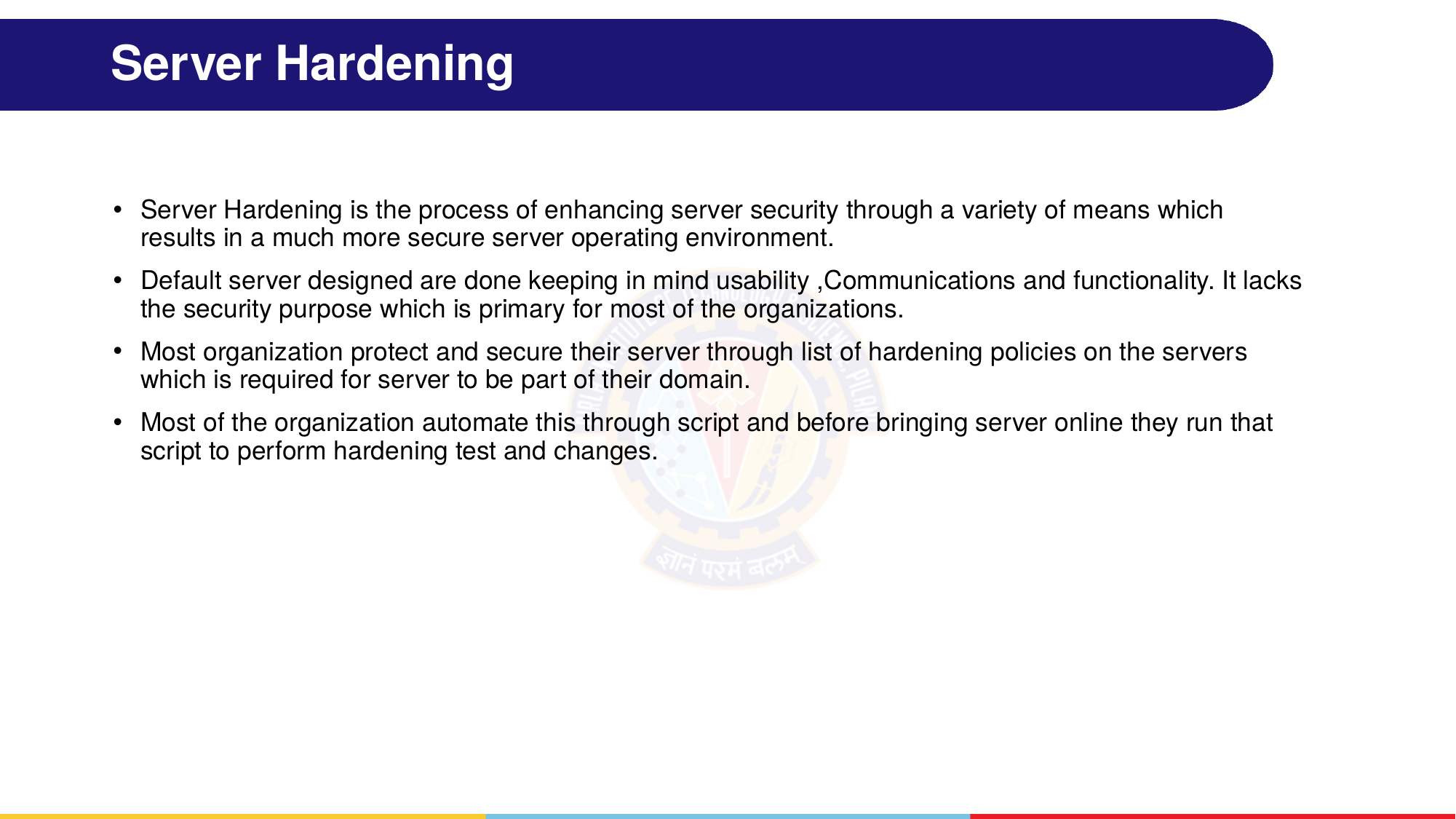

# Server Hardening
Server Hardening is the process of enhancing server security through a variety of means which results in a much more secure server operating environment.
Default server designed are done keeping in mind usability ,Communications and functionality. It lacks the security purpose which is primary for most of the organizations.
Most organization protect and secure their server through list of hardening policies on the servers which is required for server to be part of their domain.
Most of the organization automate this through script and before bringing server online they run that script to perform hardening test and changes.